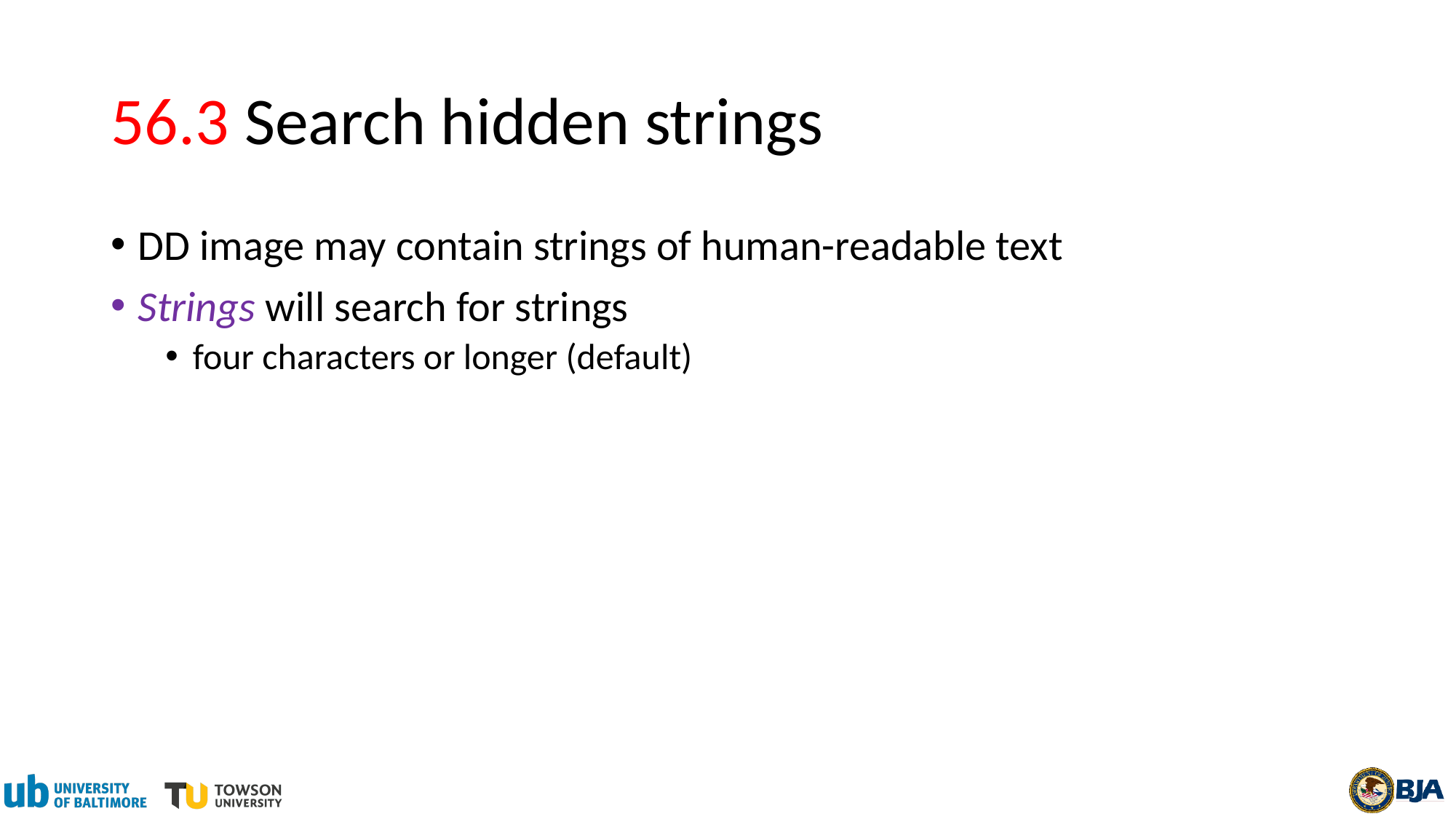

# 56.3 Search hidden strings
DD image may contain strings of human-readable text
Strings will search for strings
four characters or longer (default)